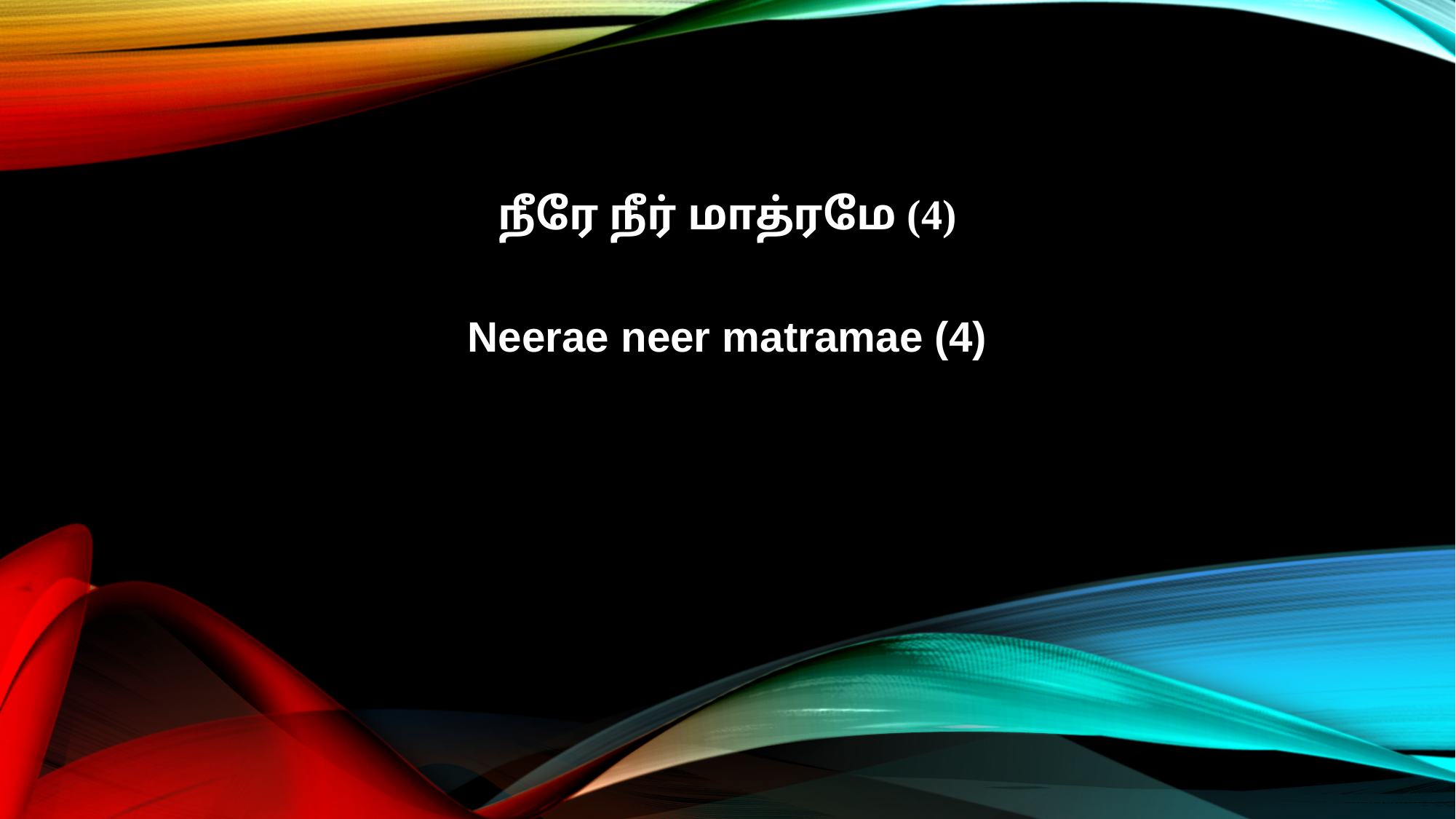

நீரே நீர் மாத்ரமே (4)

Neerae neer matramae (4)